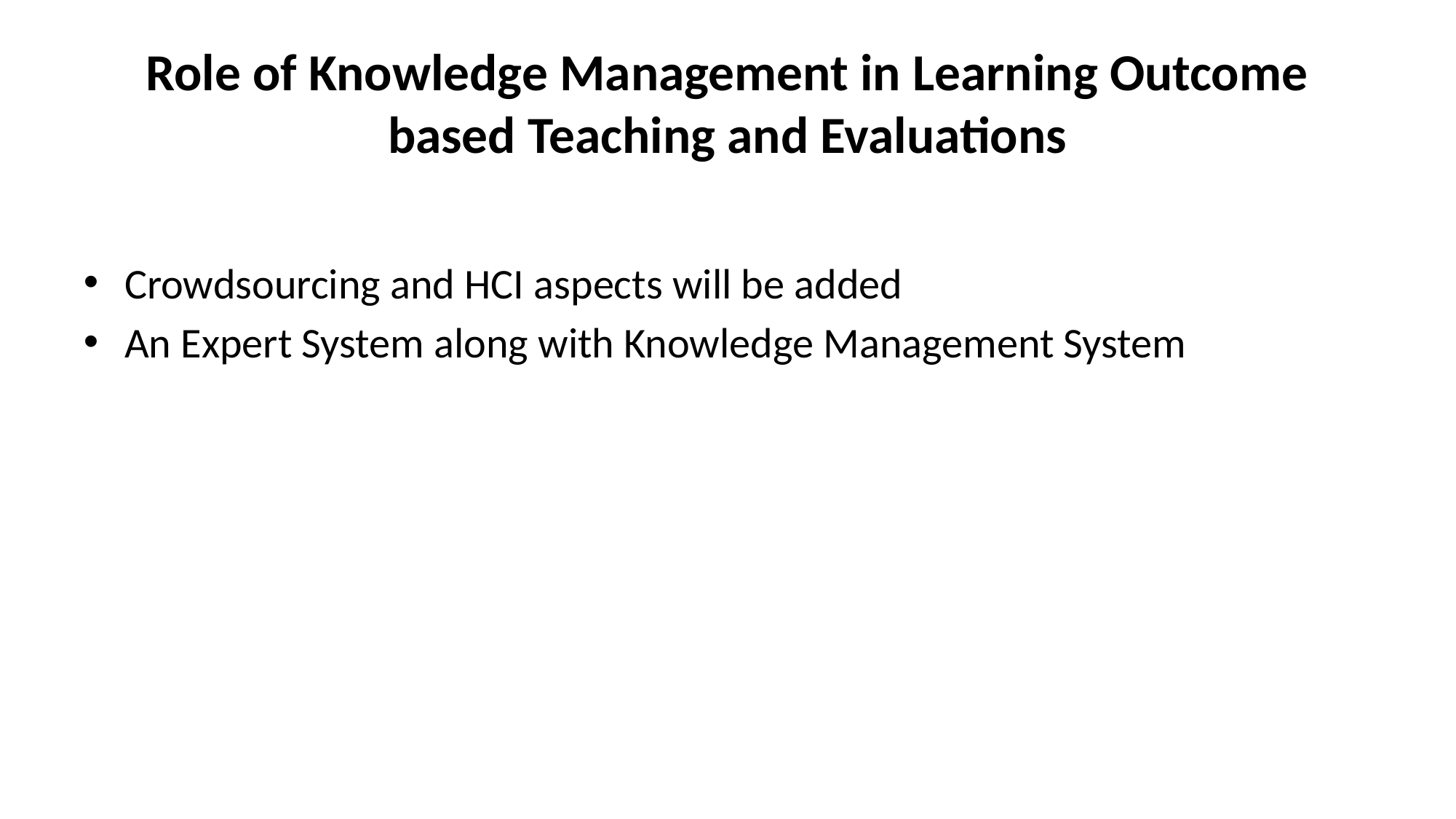

# Role of Knowledge Management in Learning Outcome based Teaching and Evaluations

Crowdsourcing and HCI aspects will be added
An Expert System along with Knowledge Management System